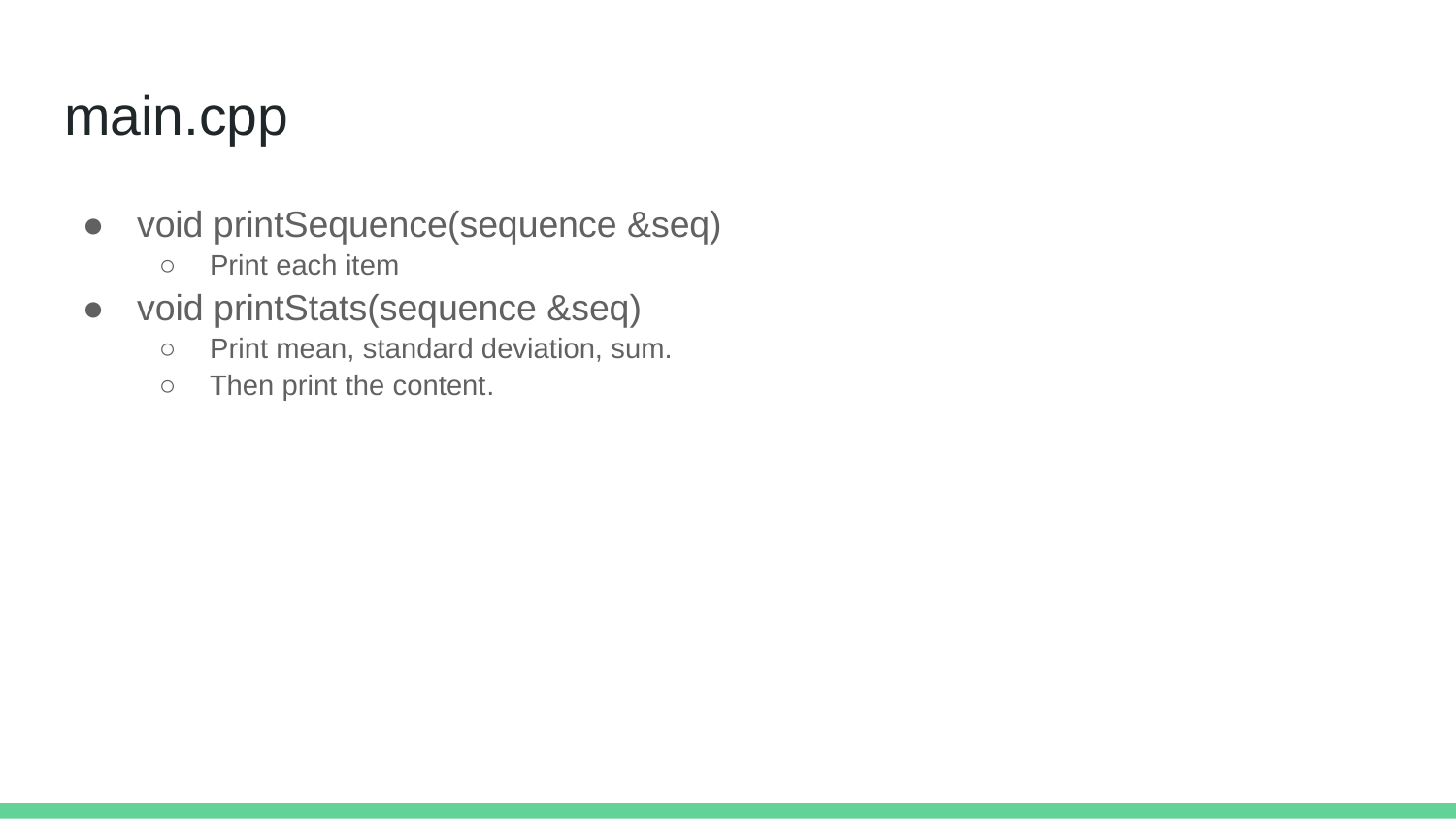

# main.cpp
void printSequence(sequence &seq)
Print each item
void printStats(sequence &seq)
Print mean, standard deviation, sum.
Then print the content.